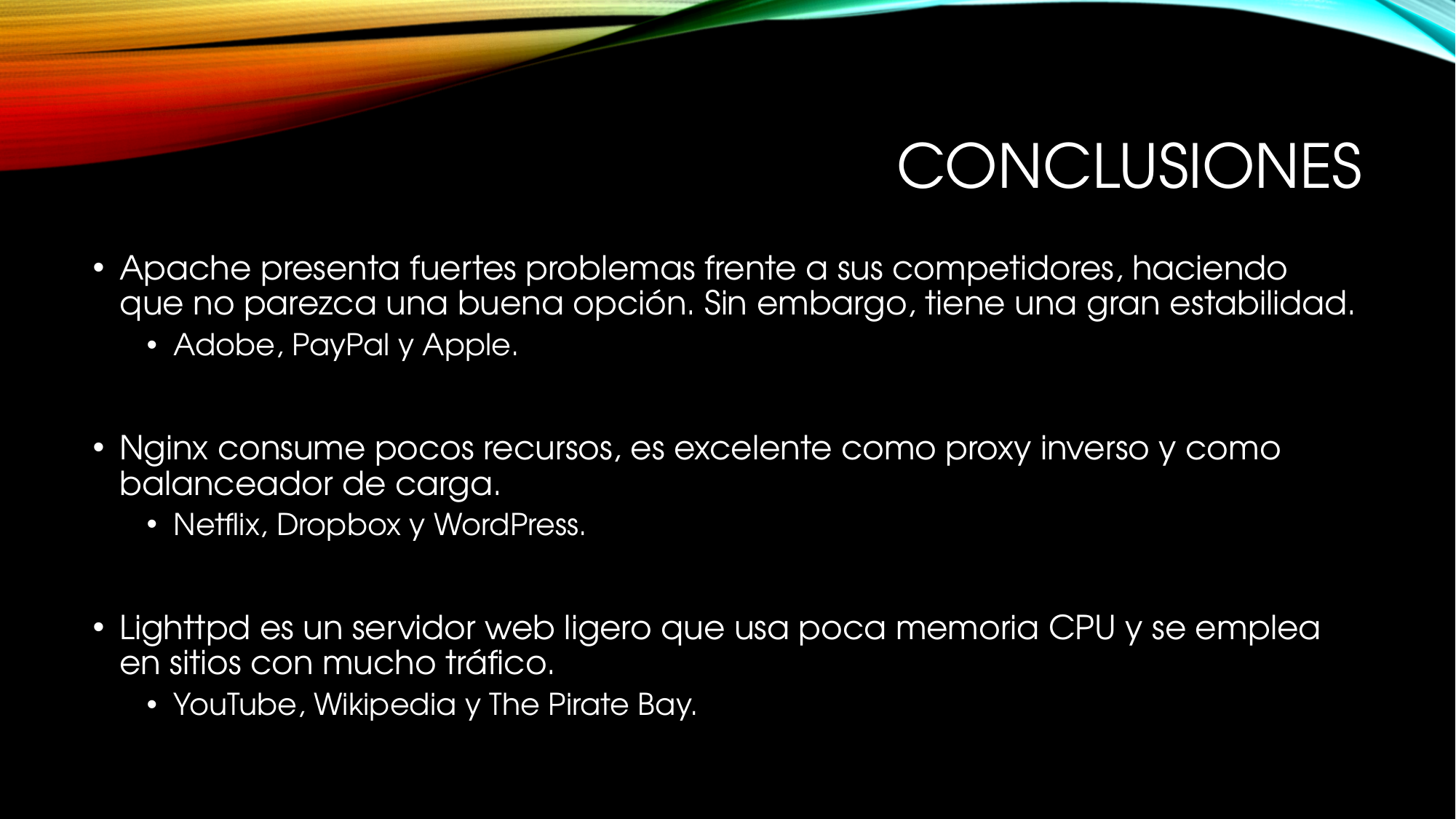

# conclusiones
Apache presenta fuertes problemas frente a sus competidores, haciendo que no parezca una buena opción. Sin embargo, tiene una gran estabilidad.
Adobe, PayPal y Apple.

Nginx consume pocos recursos, es excelente como proxy inverso y como balanceador de carga.
Netflix, Dropbox y WordPress.

Lighttpd es un servidor web ligero que usa poca memoria CPU y se emplea en sitios con mucho tráfico.
YouTube, Wikipedia y The Pirate Bay.